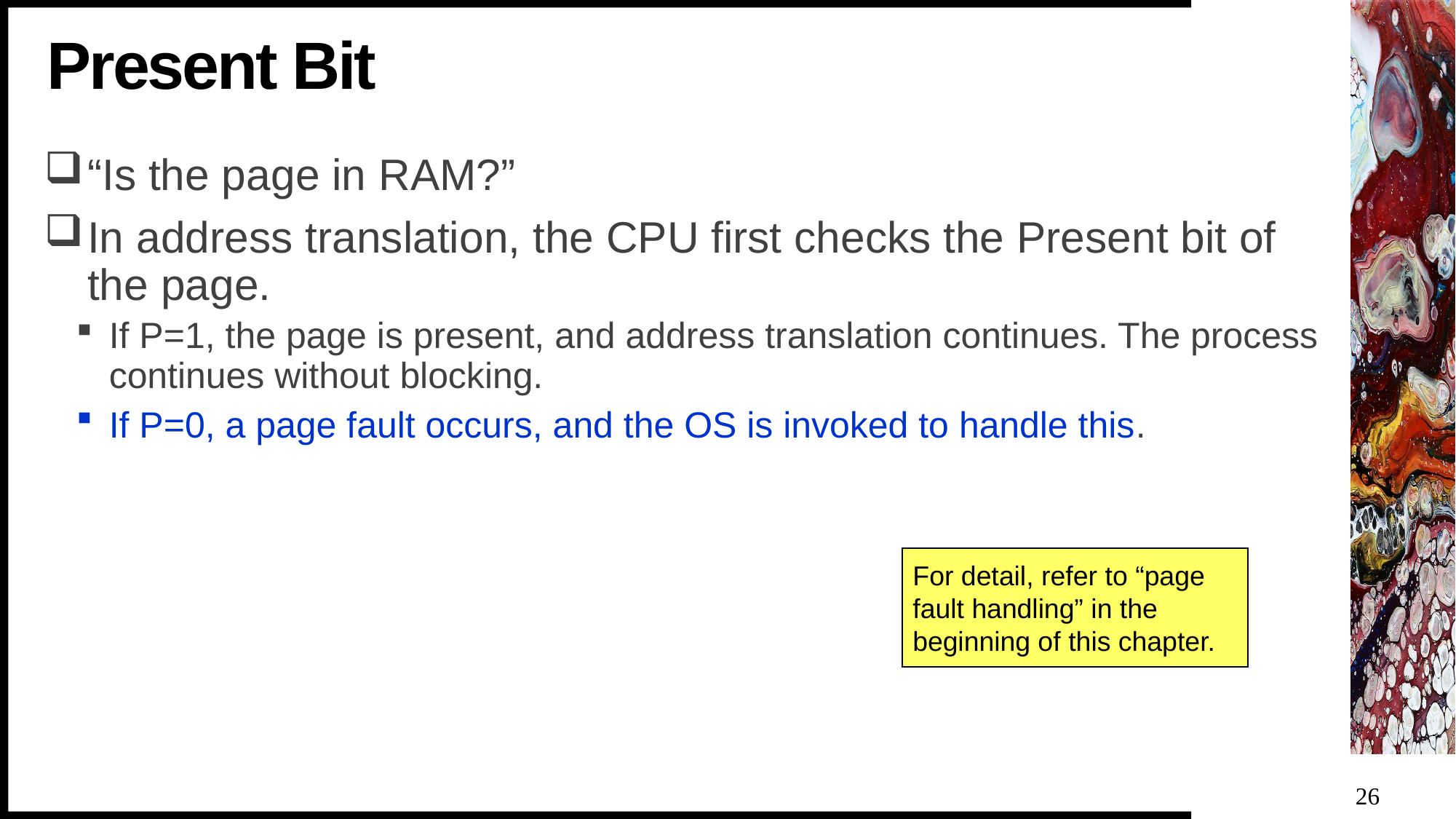

# Present Bit
“Is the page in RAM?”
In address translation, the CPU first checks the Present bit of the page.
If P=1, the page is present, and address translation continues. The process continues without blocking.
If P=0, a page fault occurs, and the OS is invoked to handle this.

For detail, refer to “page fault handling” in the beginning of this chapter.
26